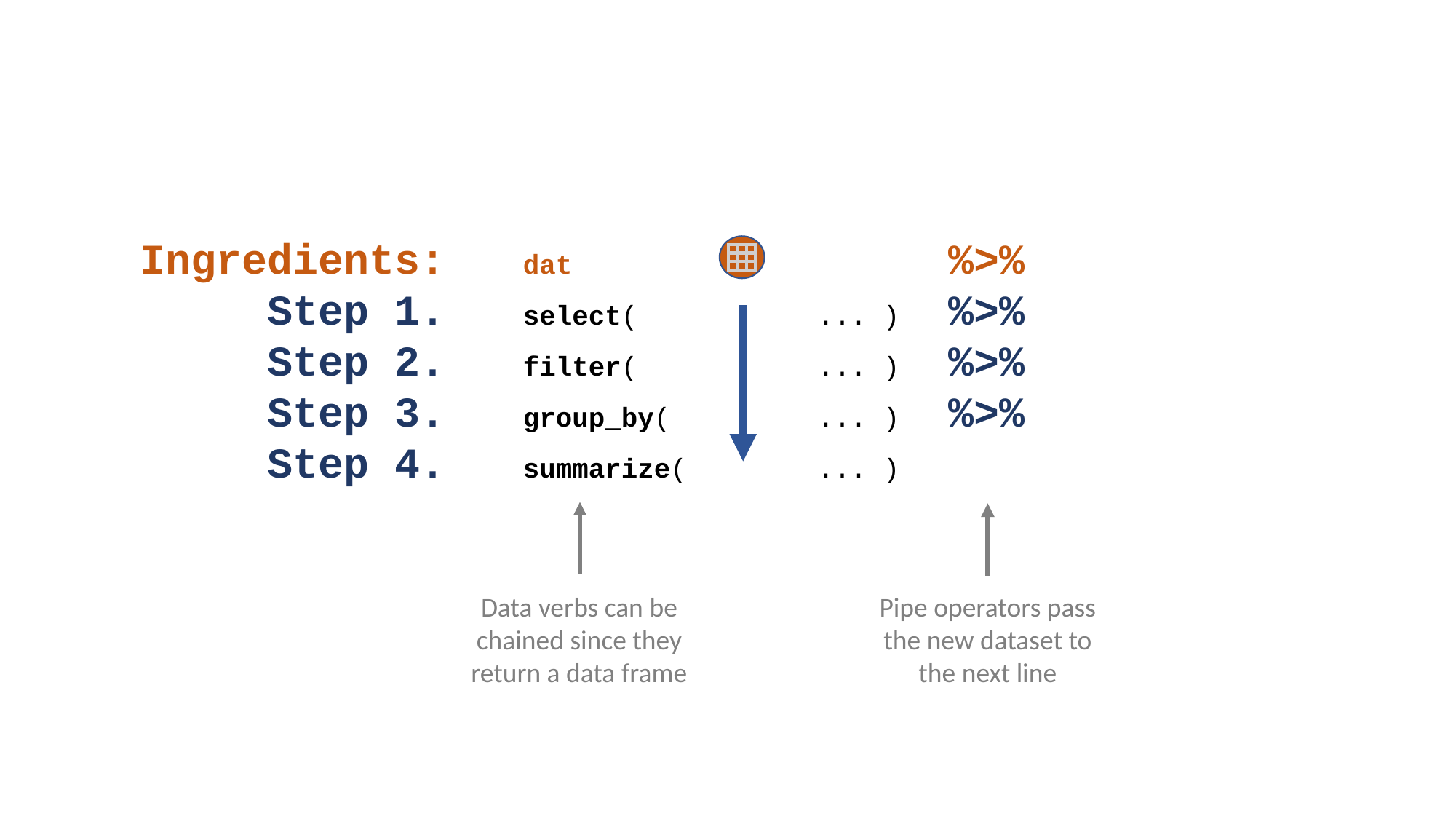

Ingredients:
Step 1.
Step 2.
Step 3.
Step 4.
dat                       %>%
select(           ... )   %>%
filter(           ... )   %>%
group_by(         ... )   %>%
summarize(        ... ) %>%

Data verbs can be chained since they return a data frame
Pipe operators pass the new dataset to the next line